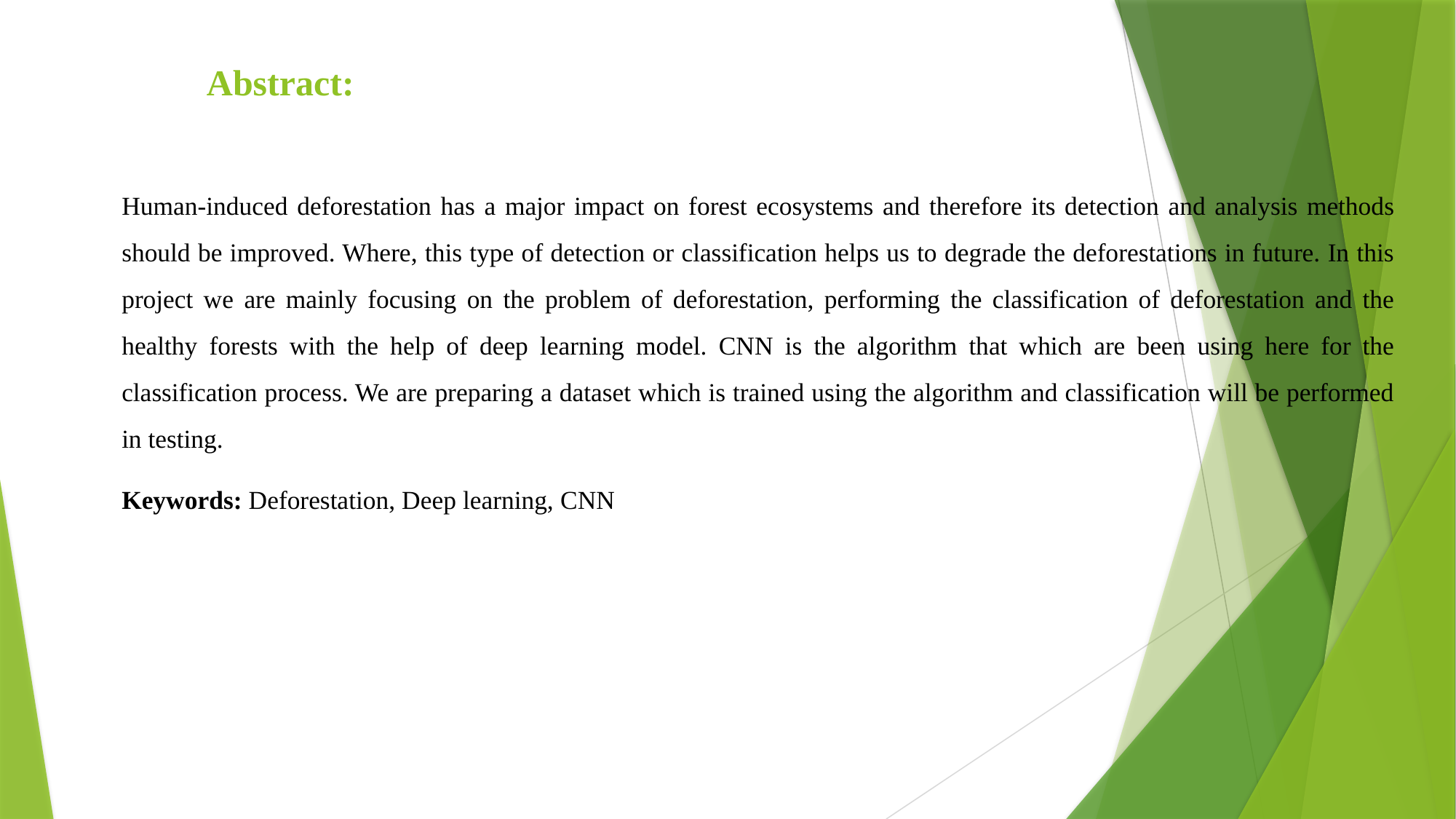

# Abstract:
Human-induced deforestation has a major impact on forest ecosystems and therefore its detection and analysis methods should be improved. Where, this type of detection or classification helps us to degrade the deforestations in future. In this project we are mainly focusing on the problem of deforestation, performing the classification of deforestation and the healthy forests with the help of deep learning model. CNN is the algorithm that which are been using here for the classification process. We are preparing a dataset which is trained using the algorithm and classification will be performed in testing.
Keywords: Deforestation, Deep learning, CNN